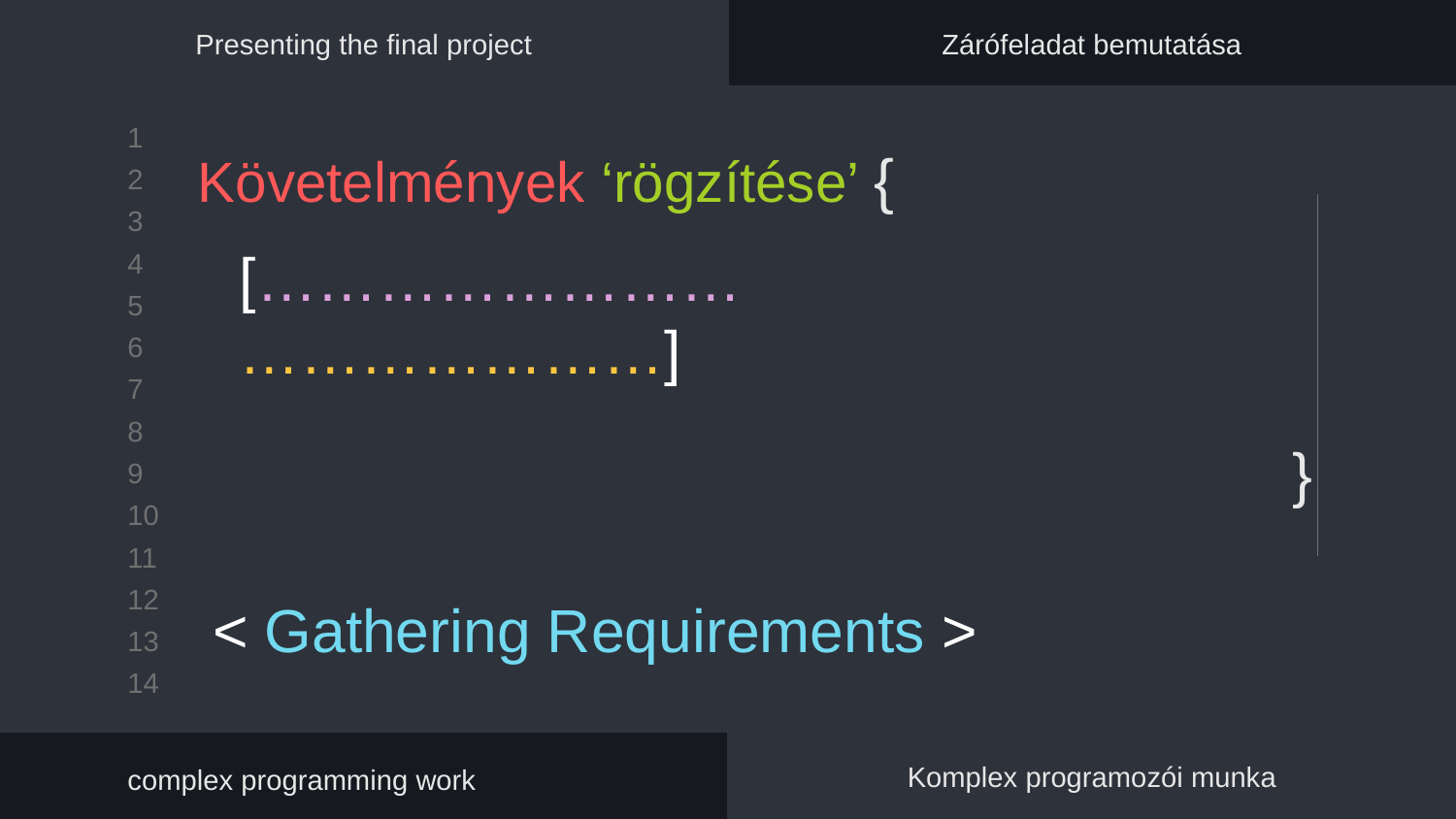

Presenting the final project
Zárófeladat bemutatása
# Követelmények ‘rögzítése’ {
}
[…………………… …………………]
< Gathering Requirements >
complex programming work
Komplex programozói munka